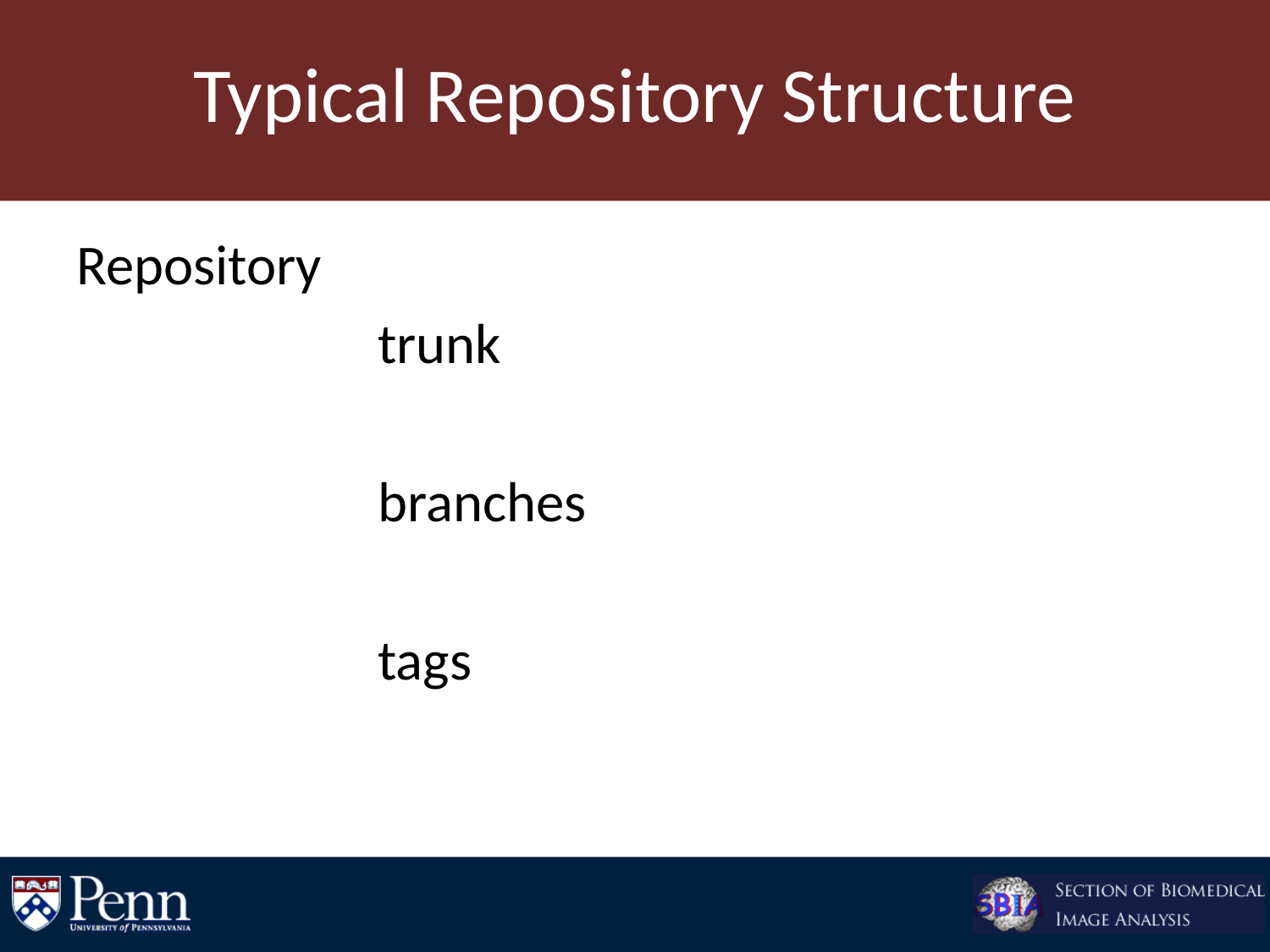

# Typical Repository Structure
Repository
			trunk

			branches

			tags